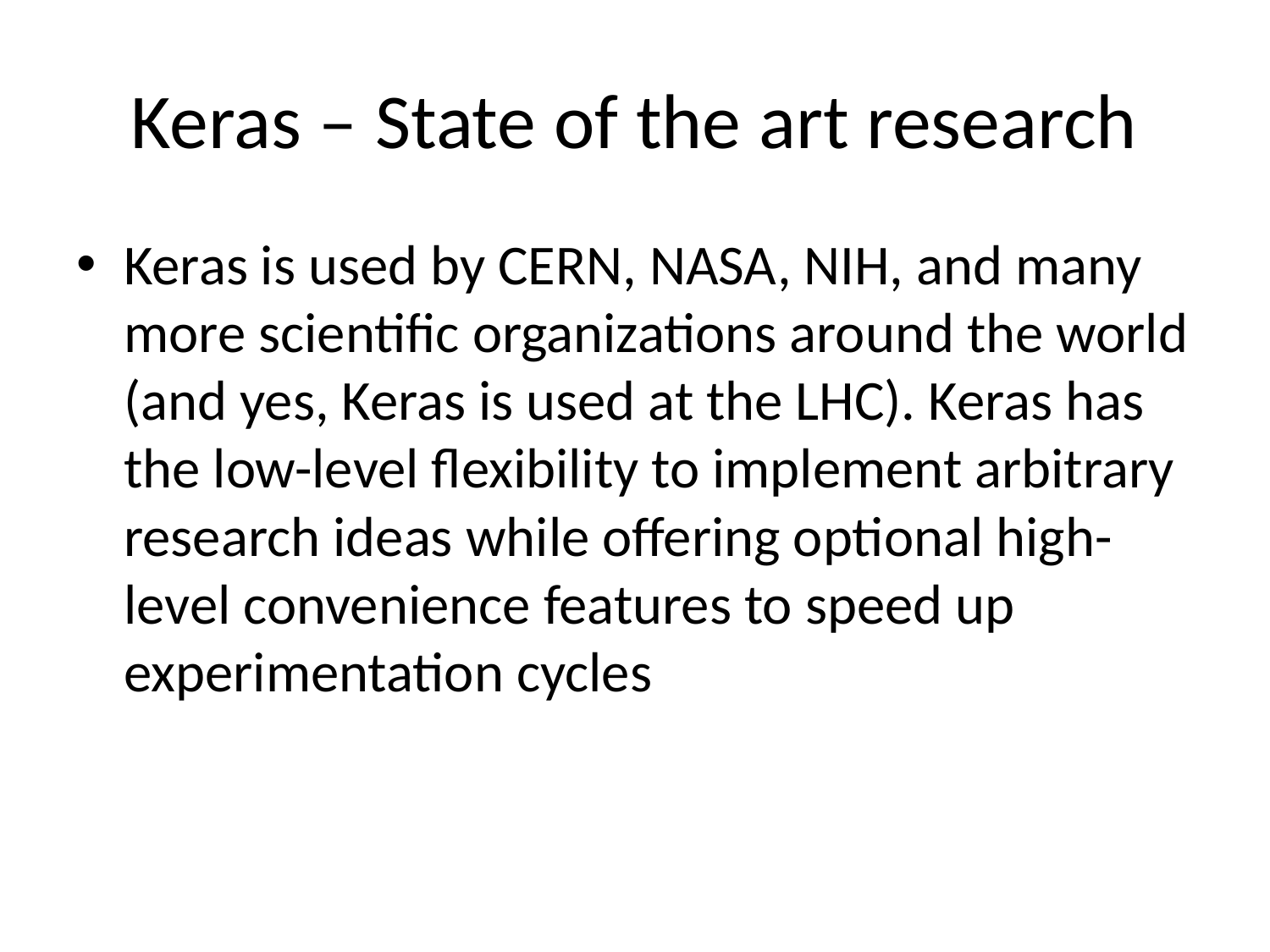

# Keras – State of the art research
Keras is used by CERN, NASA, NIH, and many more scientific organizations around the world (and yes, Keras is used at the LHC). Keras has the low-level flexibility to implement arbitrary research ideas while offering optional high-level convenience features to speed up experimentation cycles